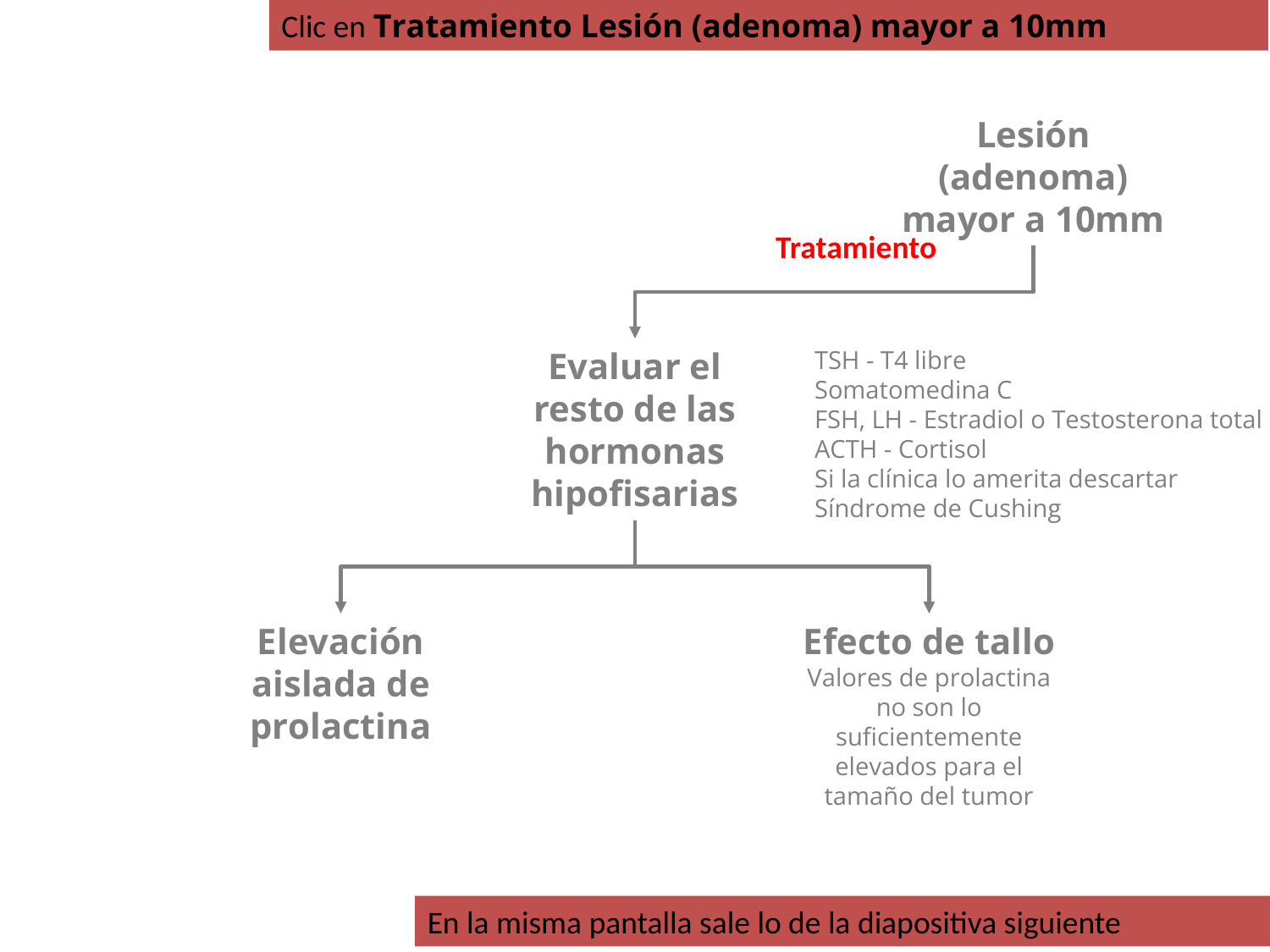

Clic en Tratamiento Lesión (adenoma) mayor a 10mm
Lesión (adenoma) mayor a 10mm
Tratamiento
Evaluar el resto de las hormonas hipofisarias
TSH - T4 libre
Somatomedina C
FSH, LH - Estradiol o Testosterona total
ACTH - Cortisol
Si la clínica lo amerita descartar Síndrome de Cushing
Elevación aislada de prolactina
Efecto de tallo
Valores de prolactina no son lo suficientemente elevados para el tamaño del tumor
En la misma pantalla sale lo de la diapositiva siguiente